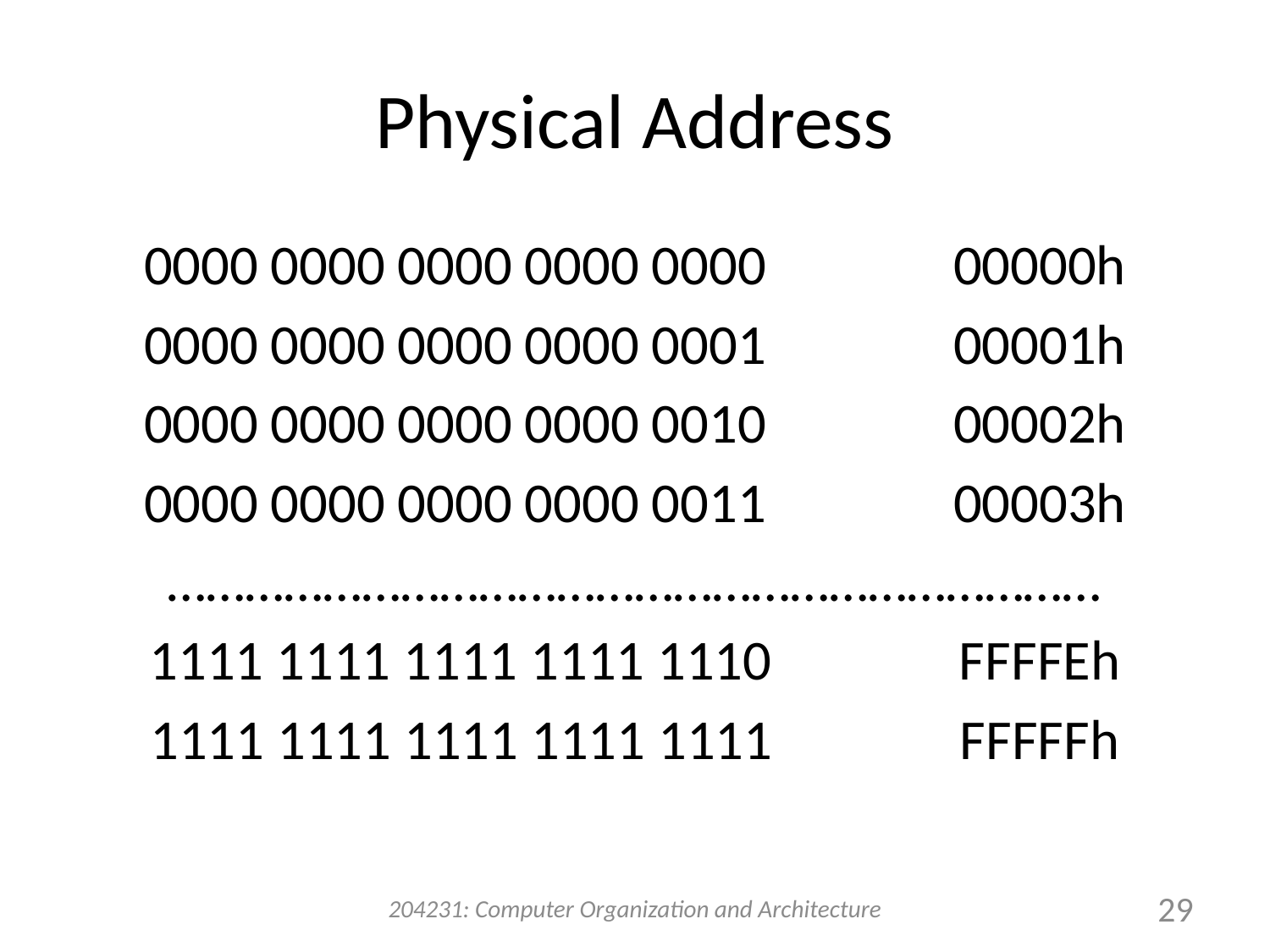

# Physical Address
0000 0000 0000 0000 0000		00000h
0000 0000 0000 0000 0001		00001h
0000 0000 0000 0000 0010		00002h
0000 0000 0000 0000 0011		00003h
………………………………………………………………
1111 1111 1111 1111 1110		FFFFEh
1111 1111 1111 1111 1111		FFFFFh
204231: Computer Organization and Architecture
29